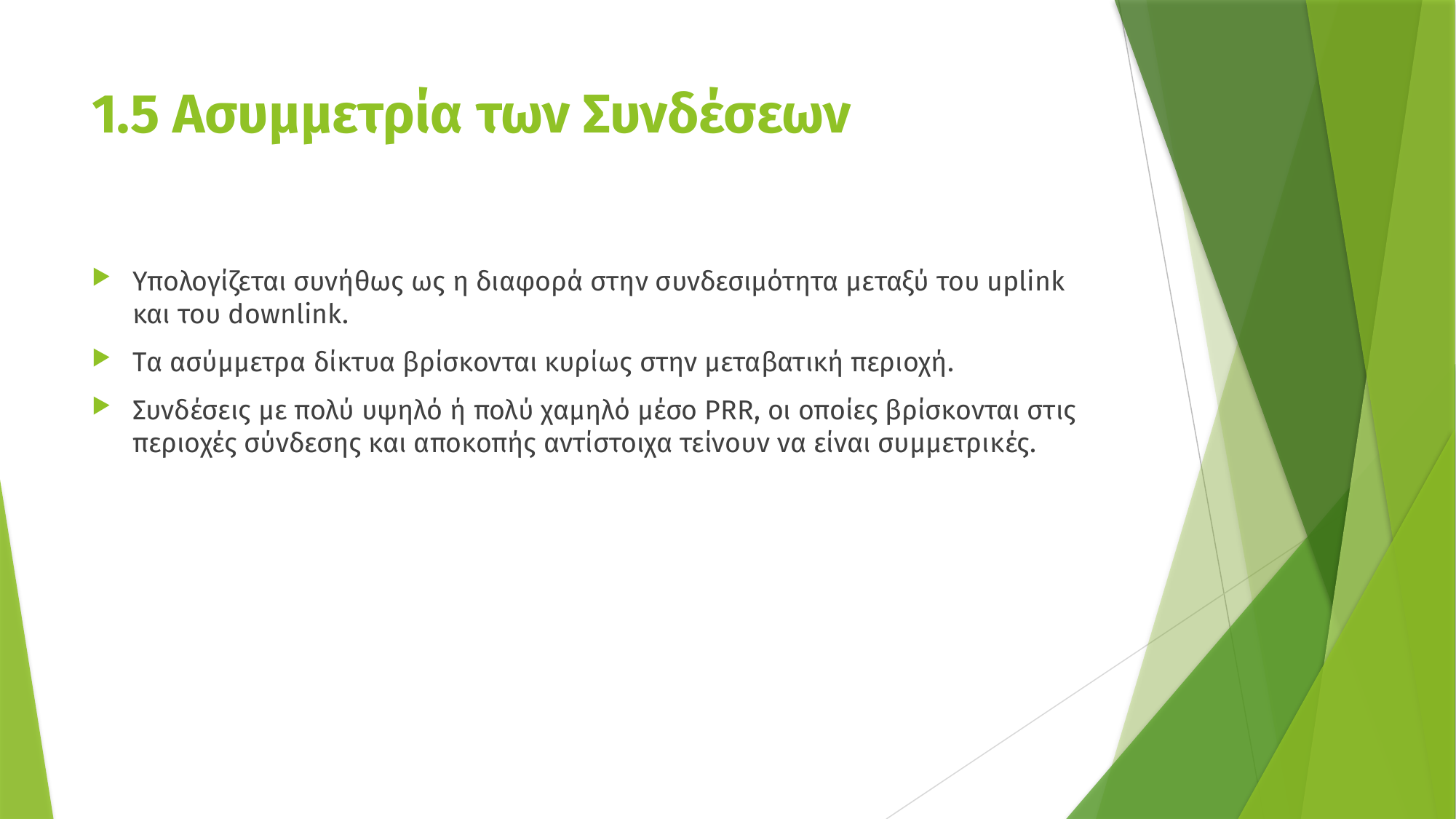

# 1.5 Ασυμμετρία των Συνδέσεων
Υπολογίζεται συνήθως ως η διαφορά στην συνδεσιμότητα μεταξύ του uplink και του downlink.
Τα ασύμμετρα δίκτυα βρίσκονται κυρίως στην μεταβατική περιοχή.
Συνδέσεις με πολύ υψηλό ή πολύ χαμηλό μέσο PRR, οι οποίες βρίσκονται στις περιοχές σύνδεσης και αποκοπής αντίστοιχα τείνουν να είναι συμμετρικές.